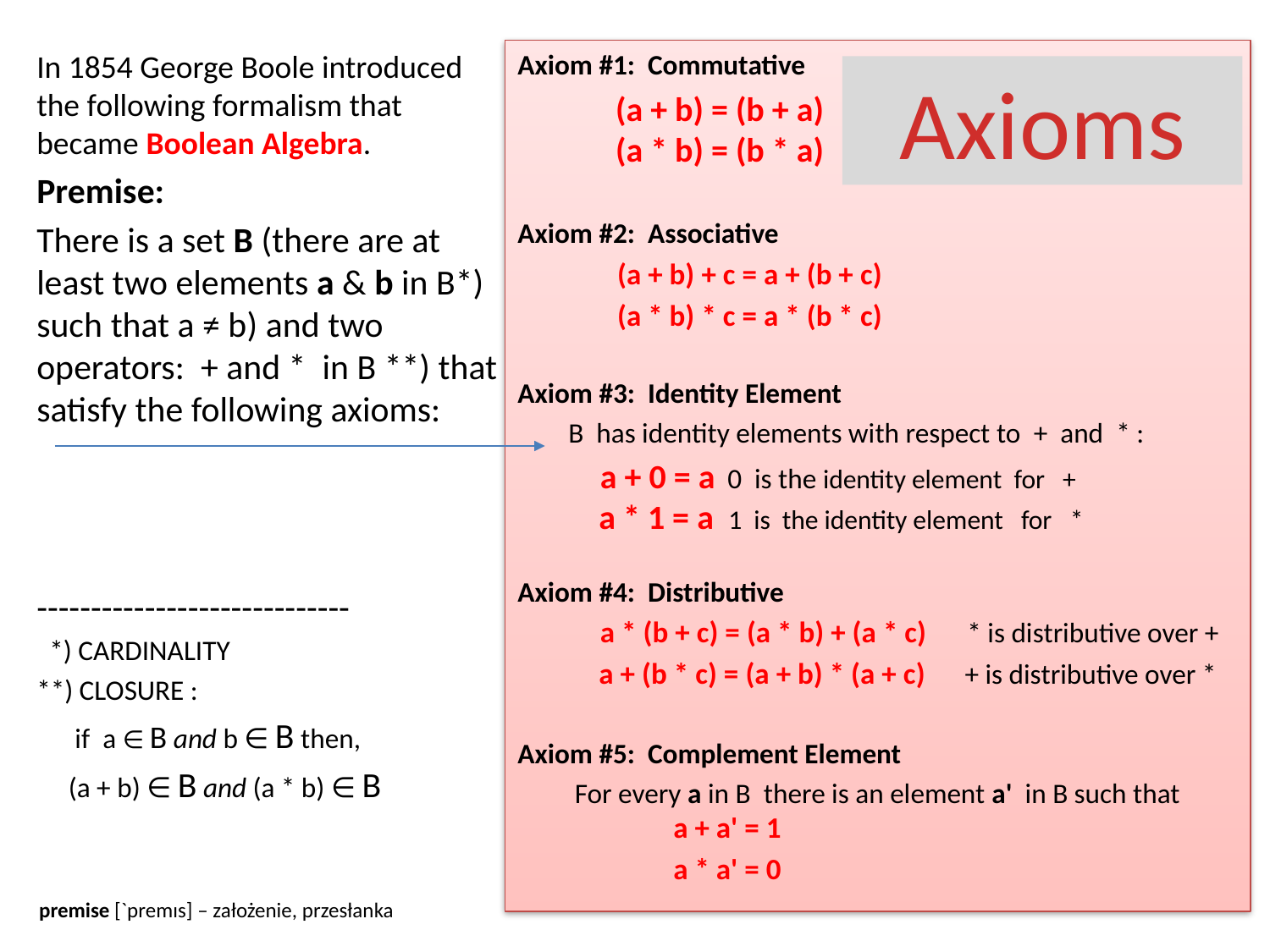

In 1854 George Boole introduced the following formalism that became Boolean Algebra.
Premise:
There is a set B (there are at least two elements a & b in B*) such that a ≠ b) and two operators:  + and *  in B **) that satisfy the following axioms:

-----------------------------
  *) CARDINALITY
**) CLOSURE :
      if  a ∈ B and b ∈ B then,
     (a + b) ∈ B and (a * b) ∈ B
Axiom #1:  Commutative
      (a + b) = (b + a)
      (a * b) = (b * a)

Axiom #2:  Associative
       (a + b) + c = a + (b + c)
       (a * b) * c = a * (b * c)

Axiom #3:  Identity Element
        B  has identity elements with respect to  +  and  * :
             a + 0 = a	 0  is the identity element  for   +
            a * 1 = a	 1  is  the identity element   for   *

Axiom #4:  Distributive
             a * (b + c) = (a * b) + (a * c)      * is distributive over +
            a + (b * c) = (a + b) * (a + c)      + is distributive over *

Axiom #5:  Complement Element
         For every a in B  there is an element a'  in B such that
                       a + a' = 1
                       a * a' = 0
# Axioms
premise [`premɪs] – założenie, przesłanka